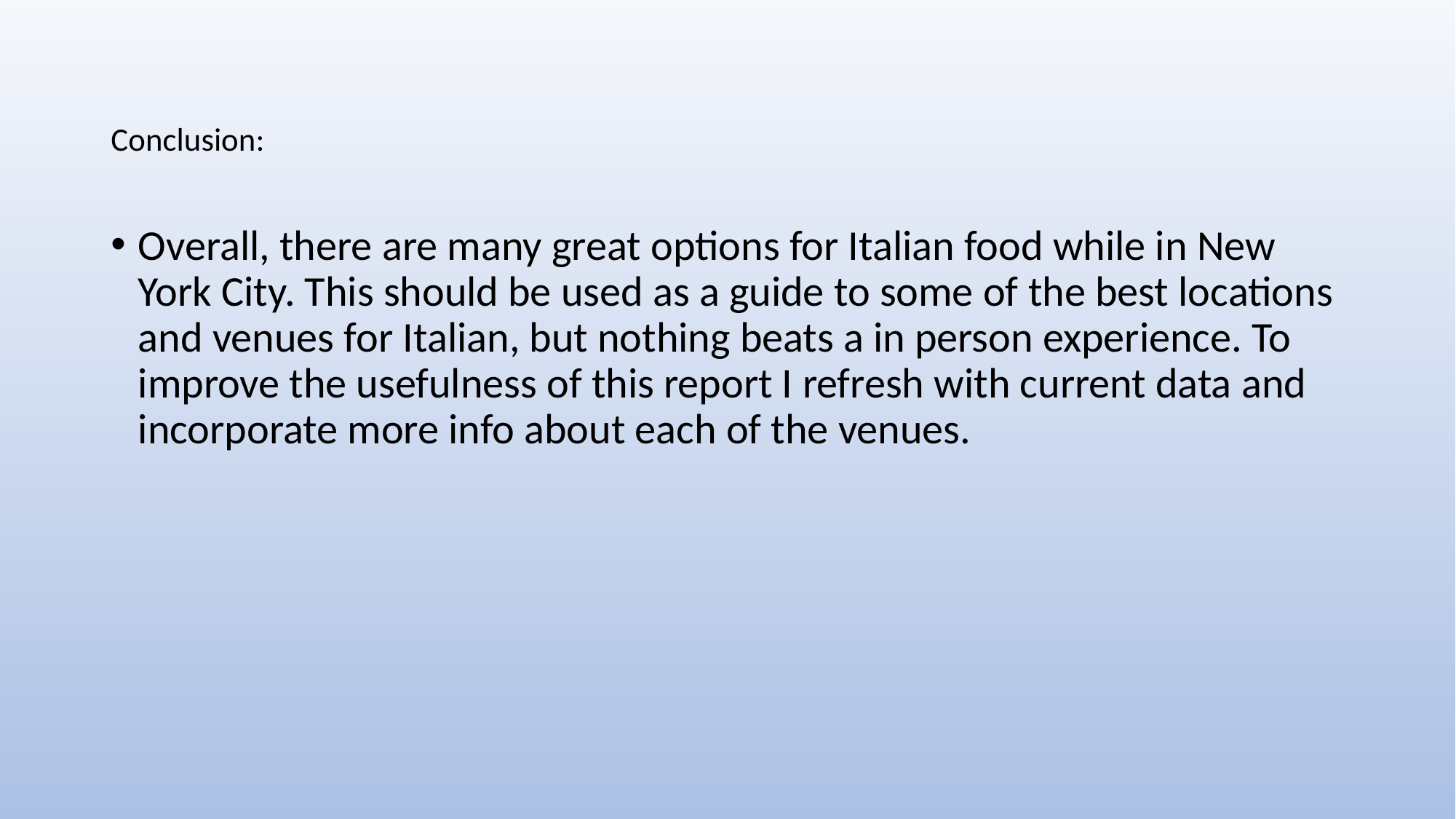

# Conclusion:
Overall, there are many great options for Italian food while in New York City. This should be used as a guide to some of the best locations and venues for Italian, but nothing beats a in person experience. To improve the usefulness of this report I refresh with current data and incorporate more info about each of the venues.